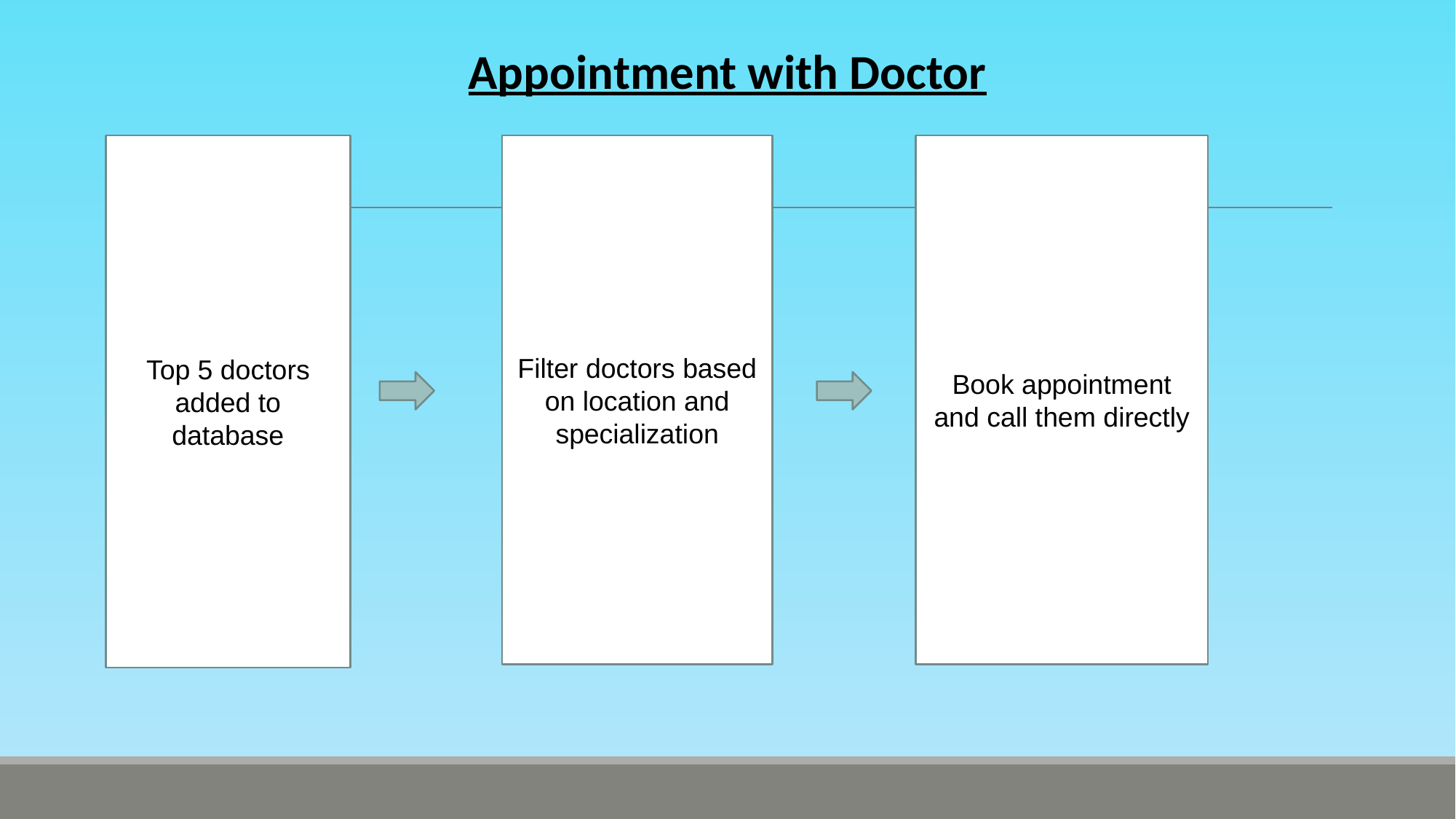

Appointment with Doctor
Top 5 doctors added to database
Filter doctors based on location and specialization
Book appointment and call them directly